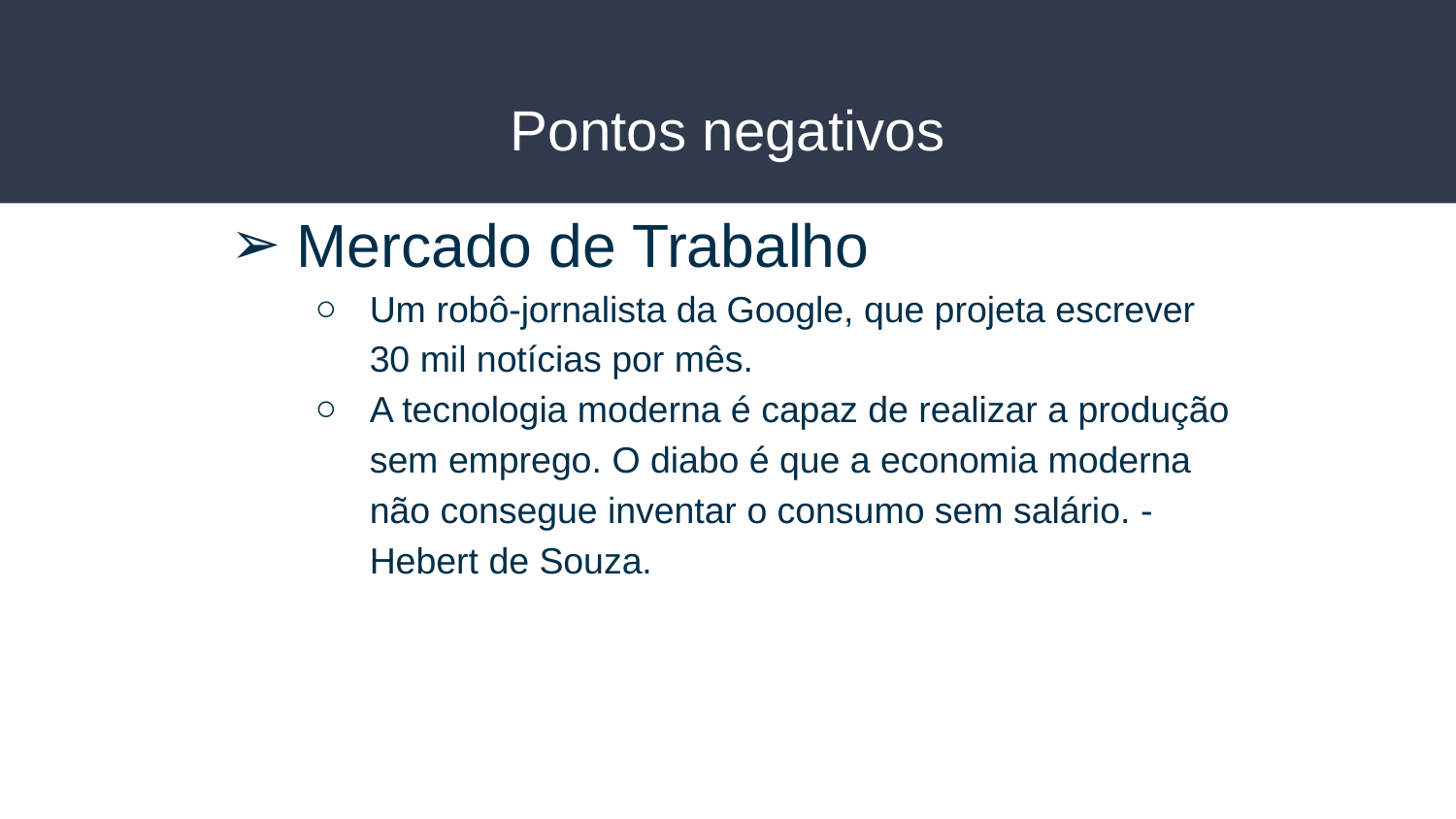

# Pontos negativos

Mercado de Trabalho
Um robô-jornalista da Google, que projeta escrever 30 mil notícias por mês.
A tecnologia moderna é capaz de realizar a produção sem emprego. O diabo é que a economia moderna não consegue inventar o consumo sem salário. - Hebert de Souza.